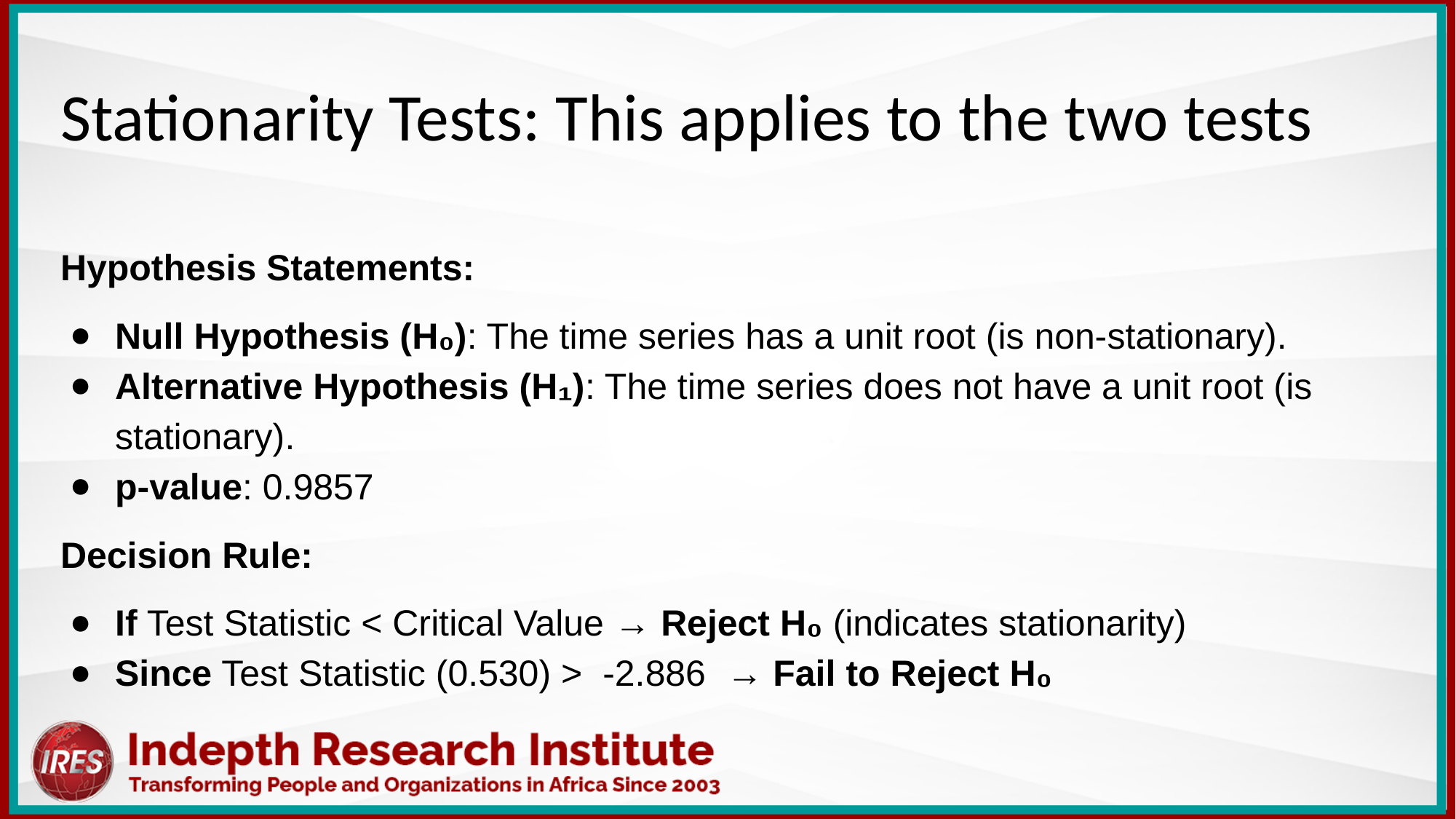

Stationarity Tests: This applies to the two tests

Hypothesis Statements:
Null Hypothesis (H₀): The time series has a unit root (is non-stationary).
Alternative Hypothesis (H₁): The time series does not have a unit root (is stationary).
p-value: 0.9857
Decision Rule:
If Test Statistic < Critical Value → Reject H₀ (indicates stationarity)
Since Test Statistic (0.530) >  -2.886  → Fail to Reject H₀